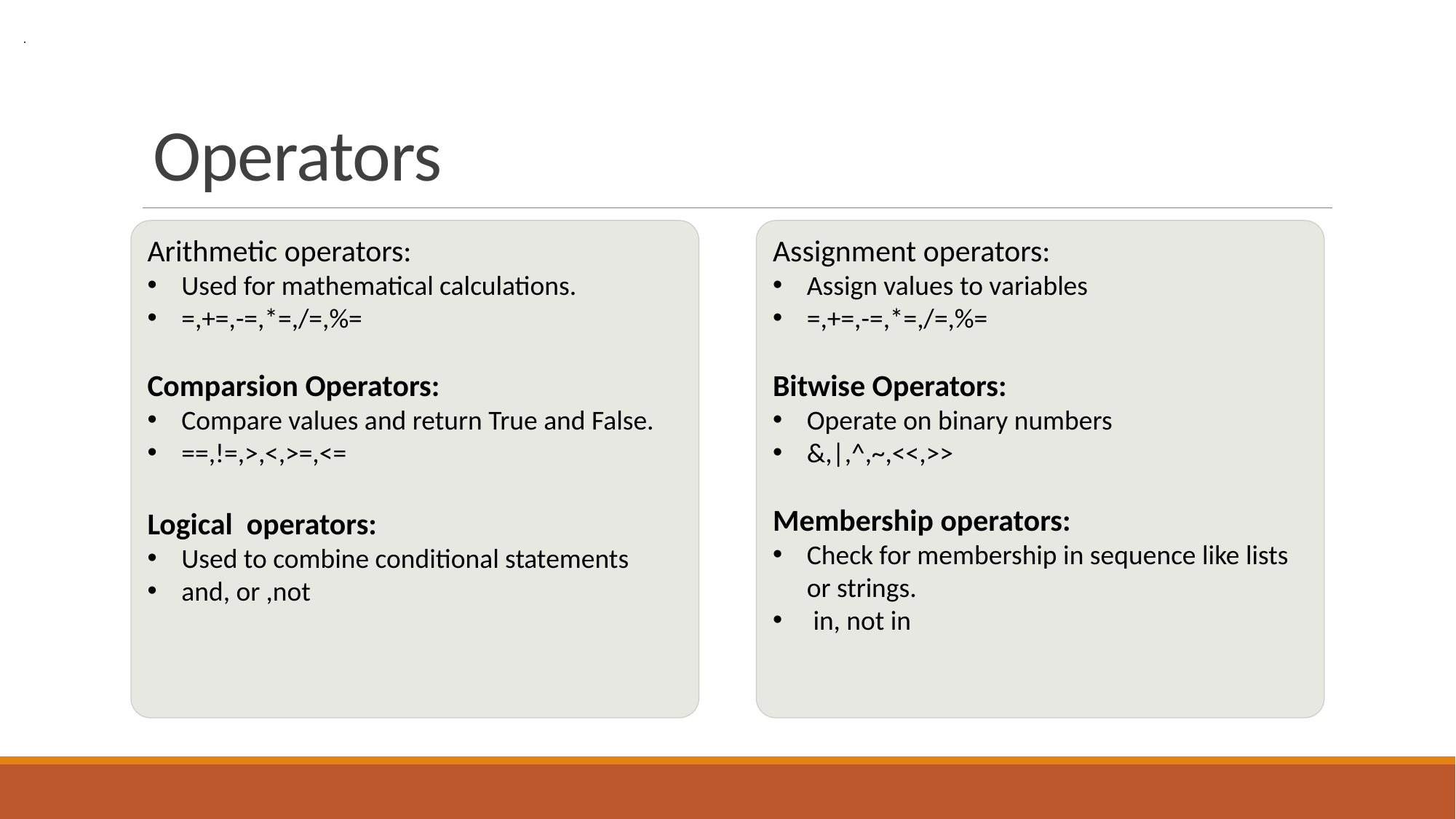

.
# Operators
Arithmetic operators:
Used for mathematical calculations.
=,+=,-=,*=,/=,%=

Comparsion Operators:
Compare values and return True and False.
==,!=,>,<,>=,<=

Logical  operators:
Used to combine conditional statements
and, or ,not

Assignment operators:
Assign values to variables
=,+=,-=,*=,/=,%=

Bitwise Operators:
Operate on binary numbers
&,|,^,~,<<,>>

Membership operators:
Check for membership in sequence like lists or strings.
 in, not in